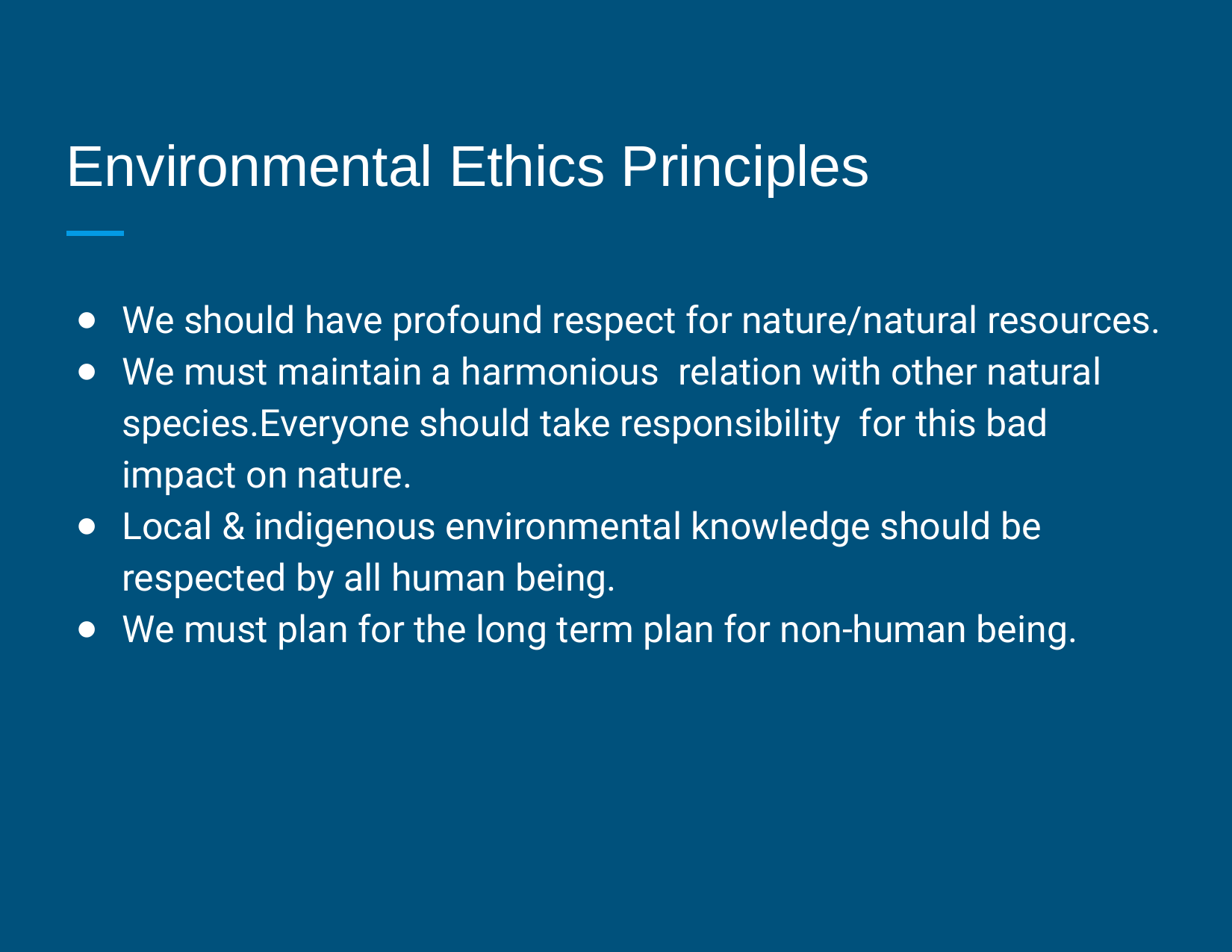

# Environmental Ethics Principles
We should have profound respect for nature/natural resources.
We must maintain a harmonious  relation with other natural species.Everyone should take responsibility  for this bad impact on nature.
Local & indigenous environmental knowledge should be respected by all human being.
We must plan for the long term plan for non-human being.